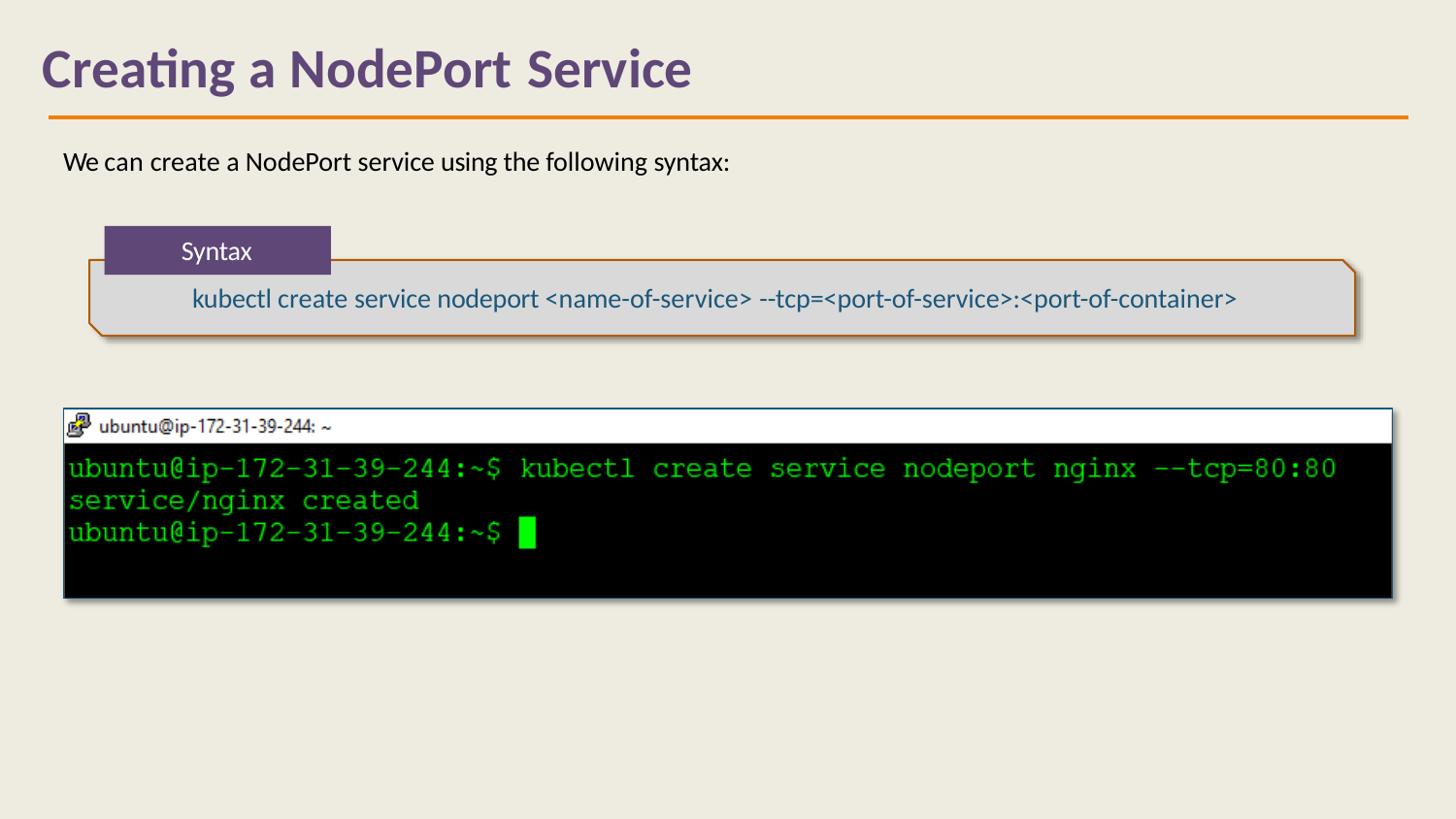

# Creating a NodePort Service
We can create a NodePort service using the following syntax:
Syntax
kubectl create service nodeport <name-of-service> --tcp=<port-of-service>:<port-of-container>